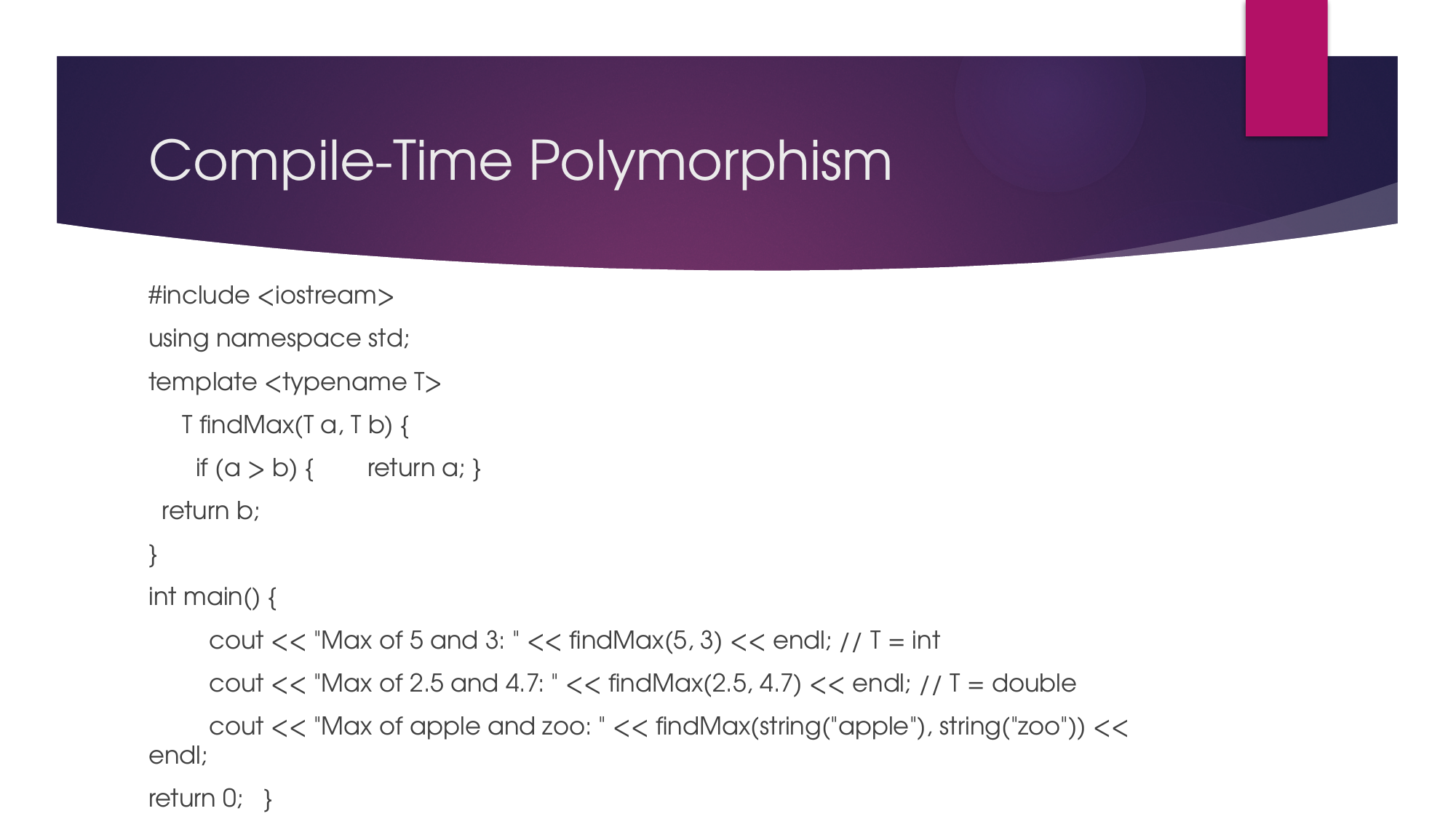

# Compile-Time Polymorphism
#include <iostream>
using namespace std;
template <typename T>
     T findMax(T a, T b) {
       if (a > b) {        return a; }
  return b;
}
int main() {
         cout << "Max of 5 and 3: " << findMax(5, 3) << endl; // T = int
         cout << "Max of 2.5 and 4.7: " << findMax(2.5, 4.7) << endl; // T = double
         cout << "Max of apple and zoo: " << findMax(string("apple"), string("zoo")) << endl;
return 0;   }